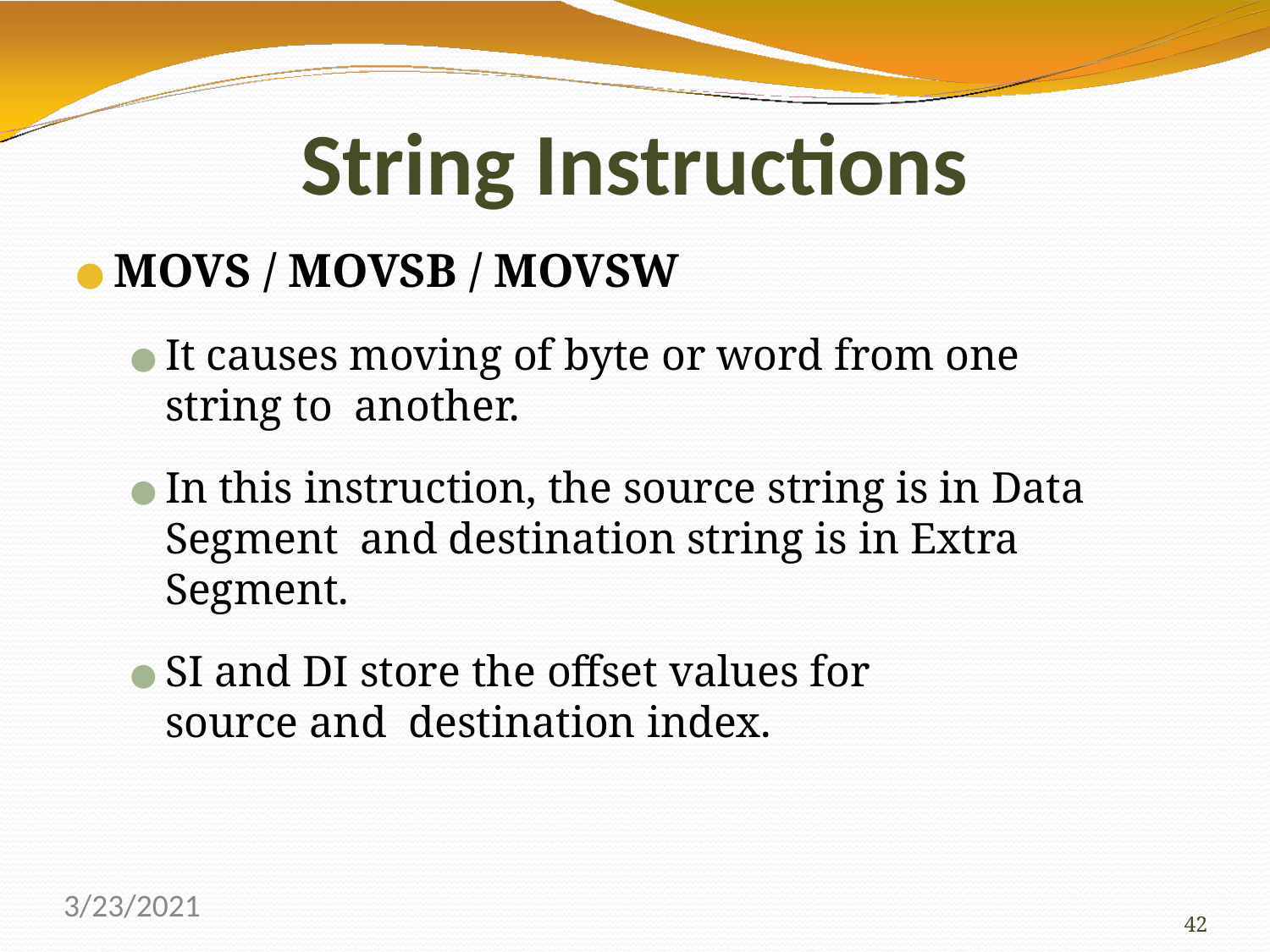

# String Instructions
MOVS / MOVSB / MOVSW
It causes moving of byte or word from one string to  another.
In this instruction, the source string is in Data Segment  and destination string is in Extra Segment.
SI and DI store the offset values for source and  destination index.
3/23/2021
42